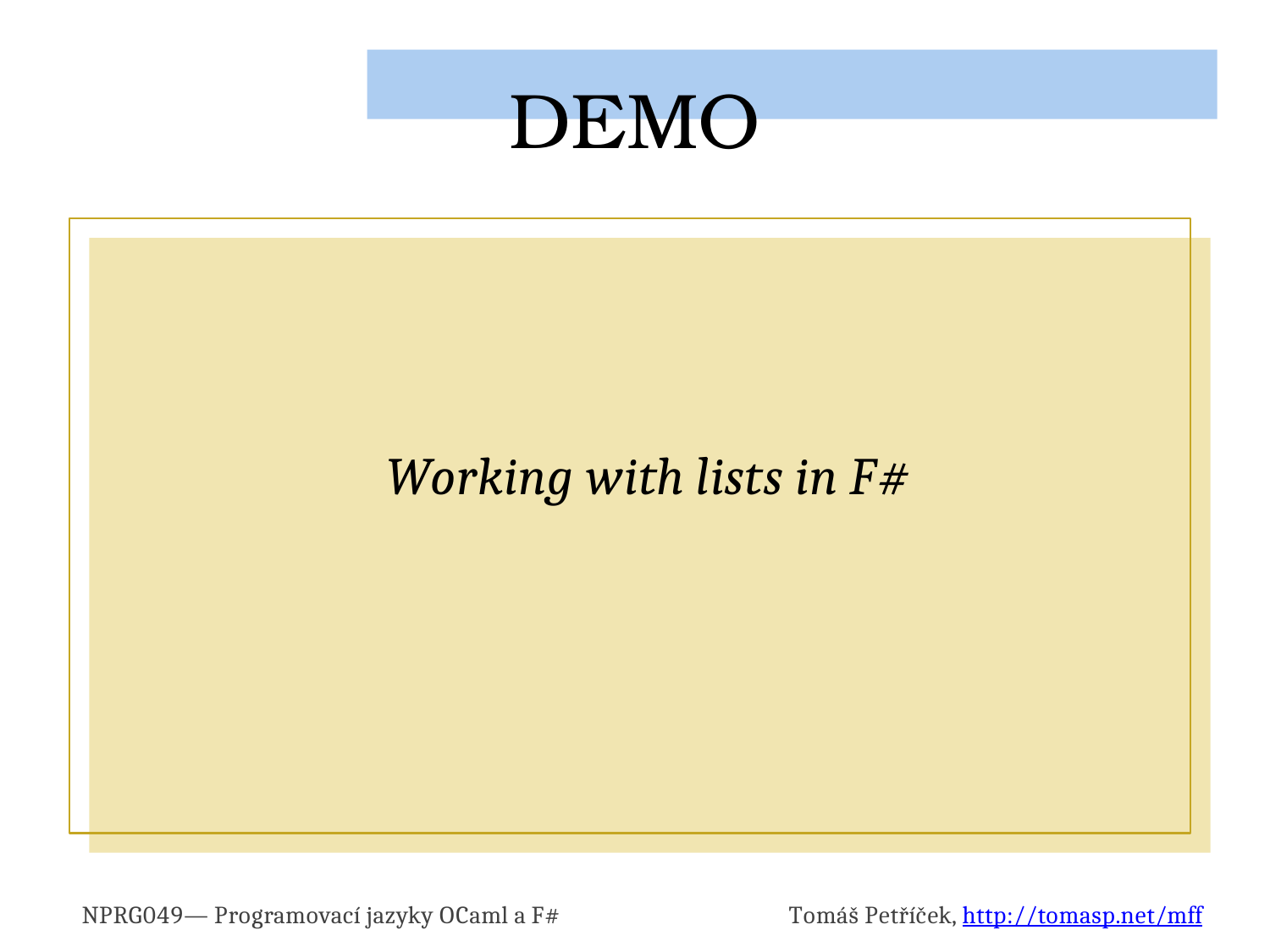

# DEMO

Working with lists in F#